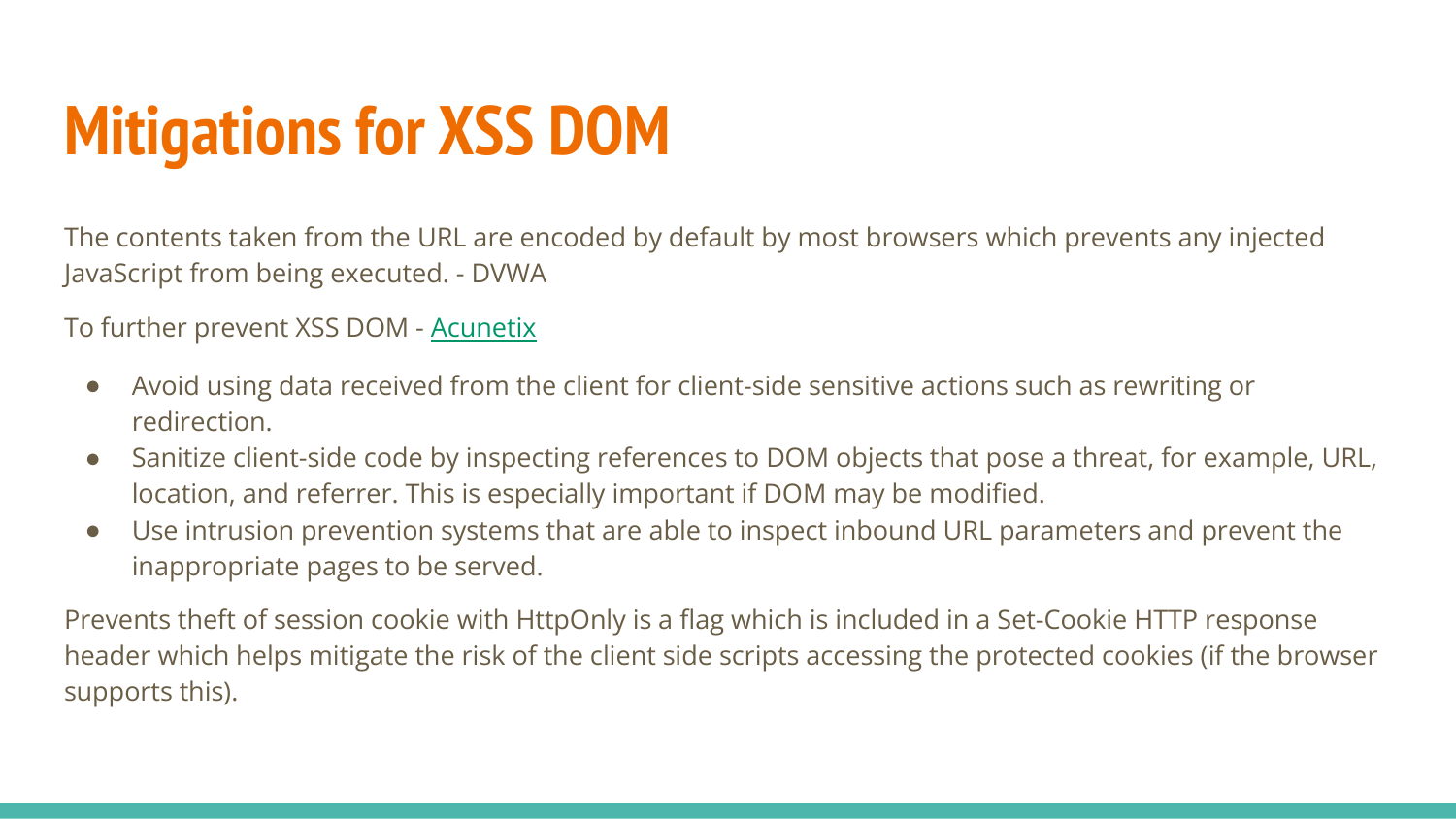

# Mitigations for XSS DOM
The contents taken from the URL are encoded by default by most browsers which prevents any injected JavaScript from being executed. - DVWA
To further prevent XSS DOM - Acunetix
Avoid using data received from the client for client-side sensitive actions such as rewriting or redirection.
Sanitize client-side code by inspecting references to DOM objects that pose a threat, for example, URL, location, and referrer. This is especially important if DOM may be modified.
Use intrusion prevention systems that are able to inspect inbound URL parameters and prevent the inappropriate pages to be served.
Prevents theft of session cookie with HttpOnly is a flag which is included in a Set-Cookie HTTP response header which helps mitigate the risk of the client side scripts accessing the protected cookies (if the browser supports this).